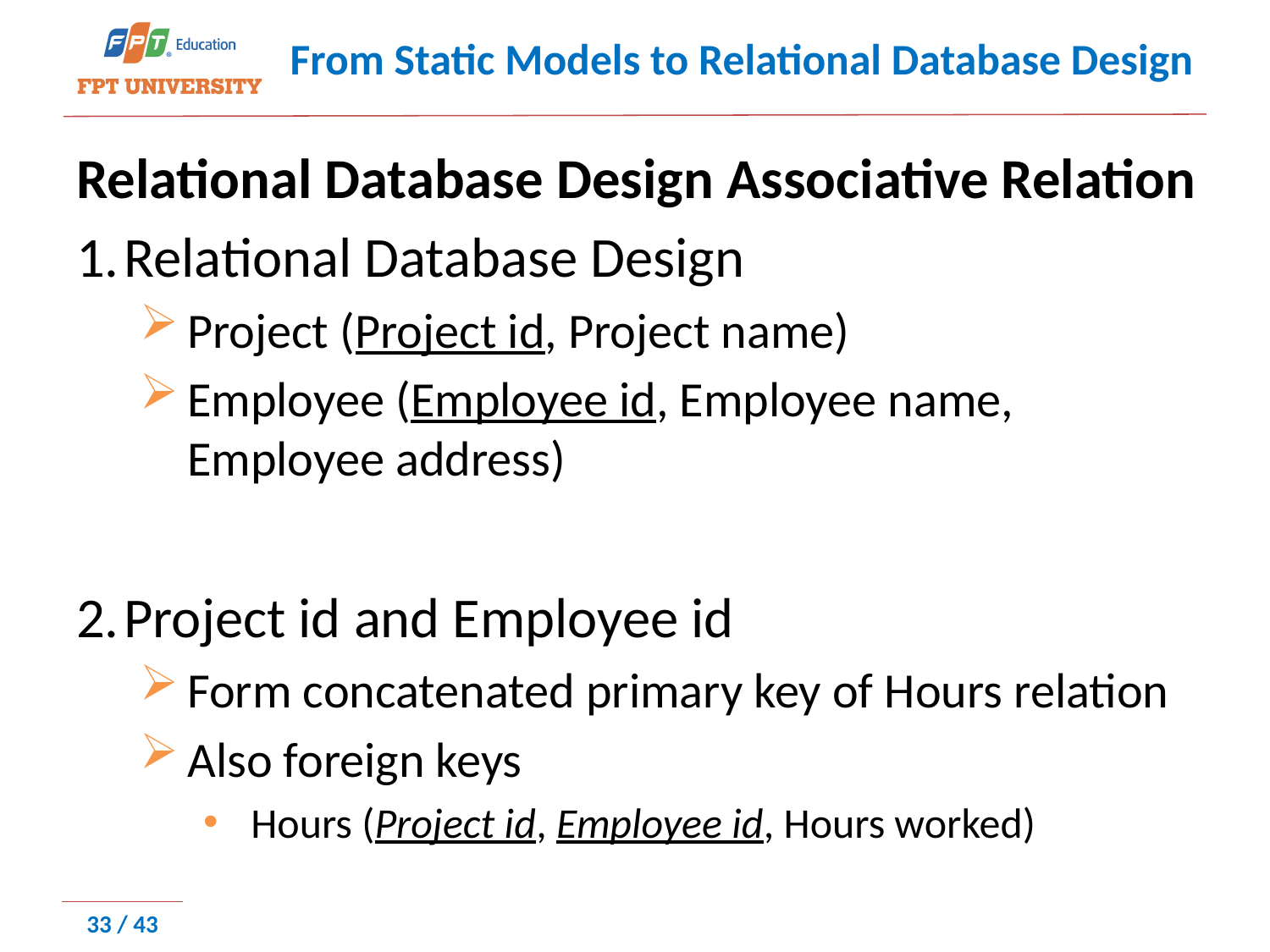

# From Static Models to Relational Database Design
Relational Database Design Associative Relation
Relational Database Design
Project (Project id, Project name)
Employee (Employee id, Employee name, Employee address)

Project id and Employee id
Form concatenated primary key of Hours relation
Also foreign keys
Hours (Project id, Employee id, Hours worked)